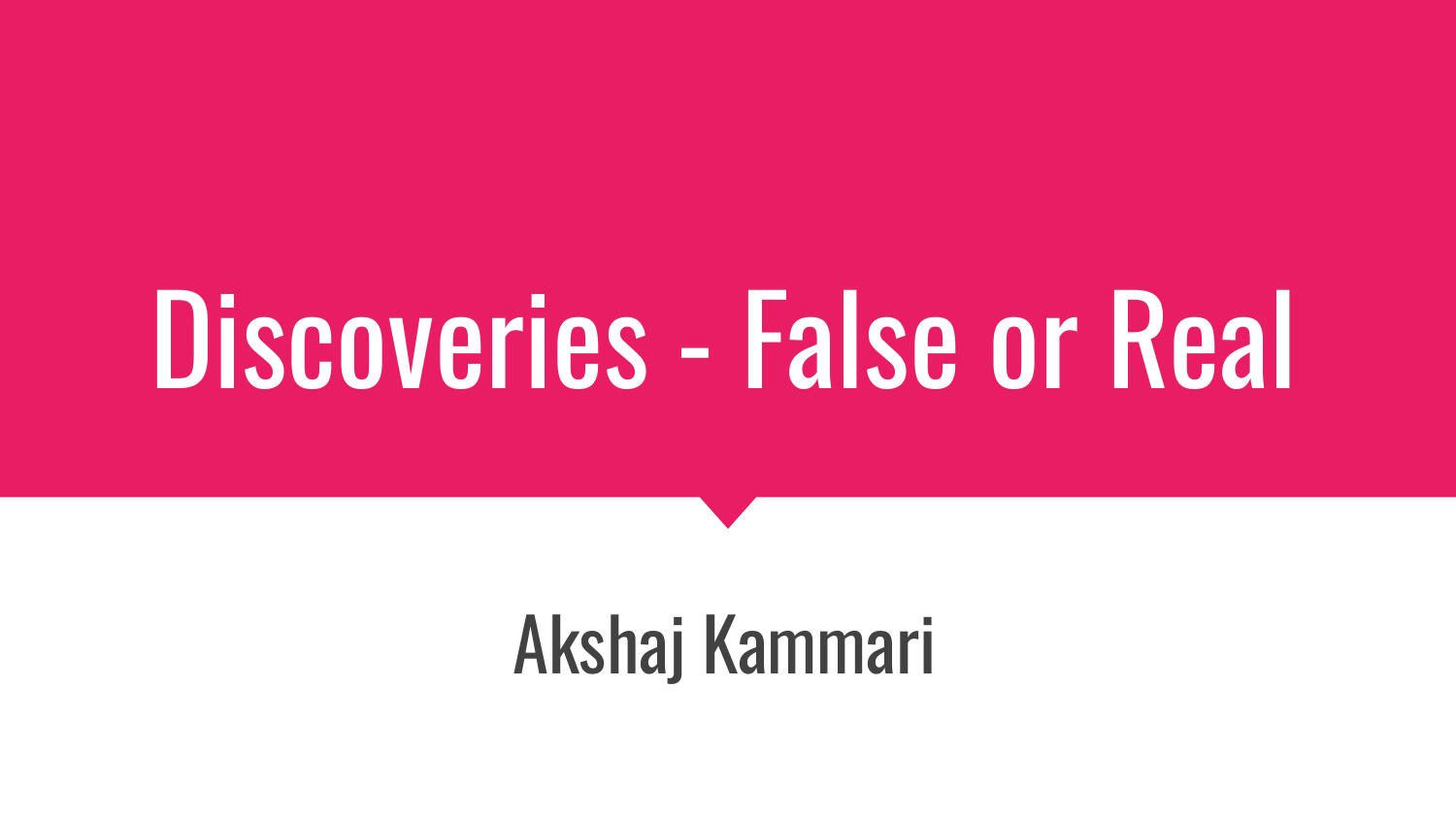

# Discoveries - False or Real
Akshaj Kammari